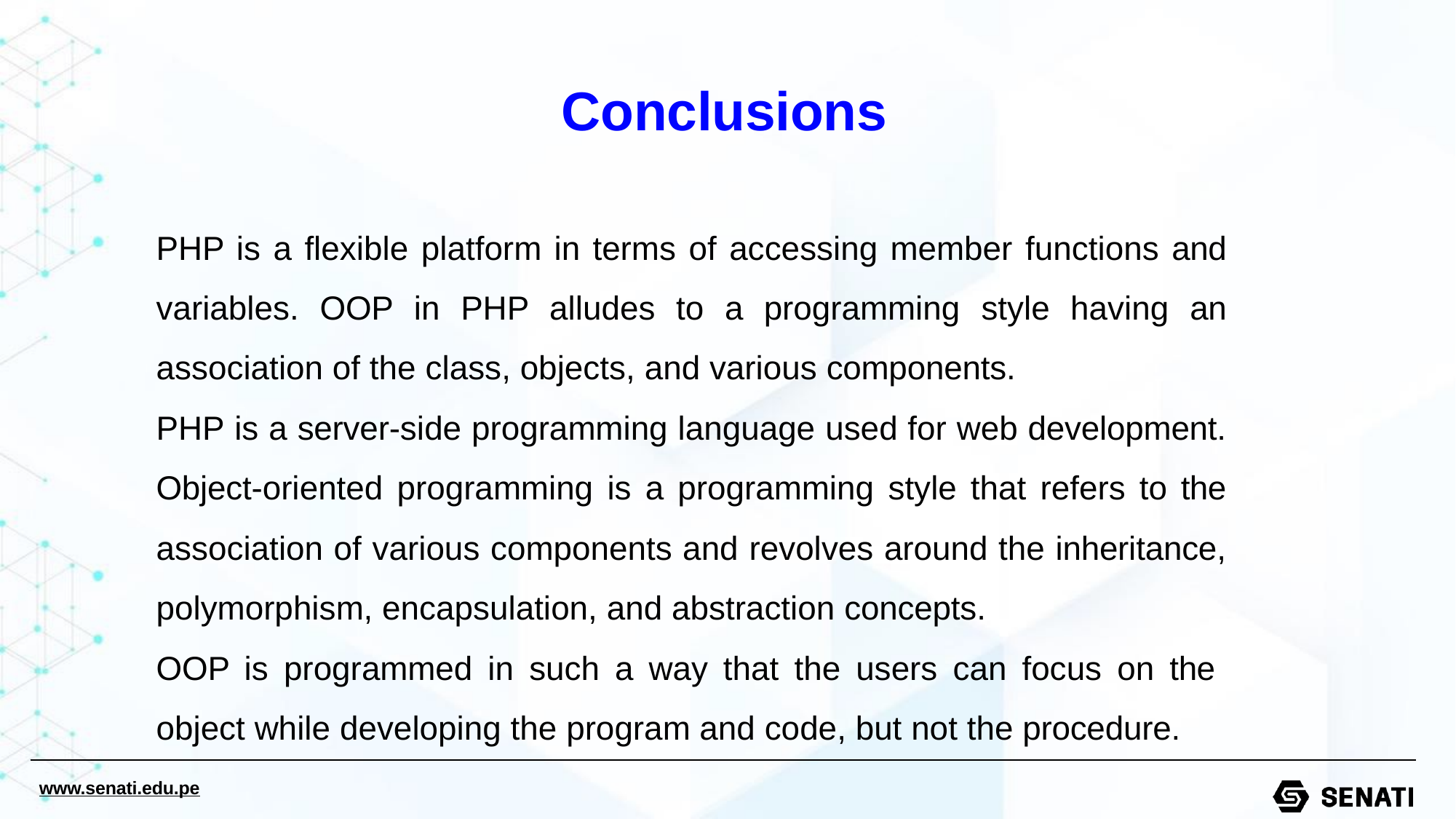

# Conclusions
PHP is a flexible platform in terms of accessing member functions and variables.  OOP  in  PHP  alludes  to  a  programming  style  having  an association of the class, objects, and various components.
PHP is a server-side programming language used for web development. Object-oriented programming is a programming style that refers to the association of various components and revolves around the inheritance, polymorphism, encapsulation, and abstraction concepts.
OOP is programmed in such a way that the users can focus on the
object while developing the program and code, but not the procedure.
www.senati.edu.pe